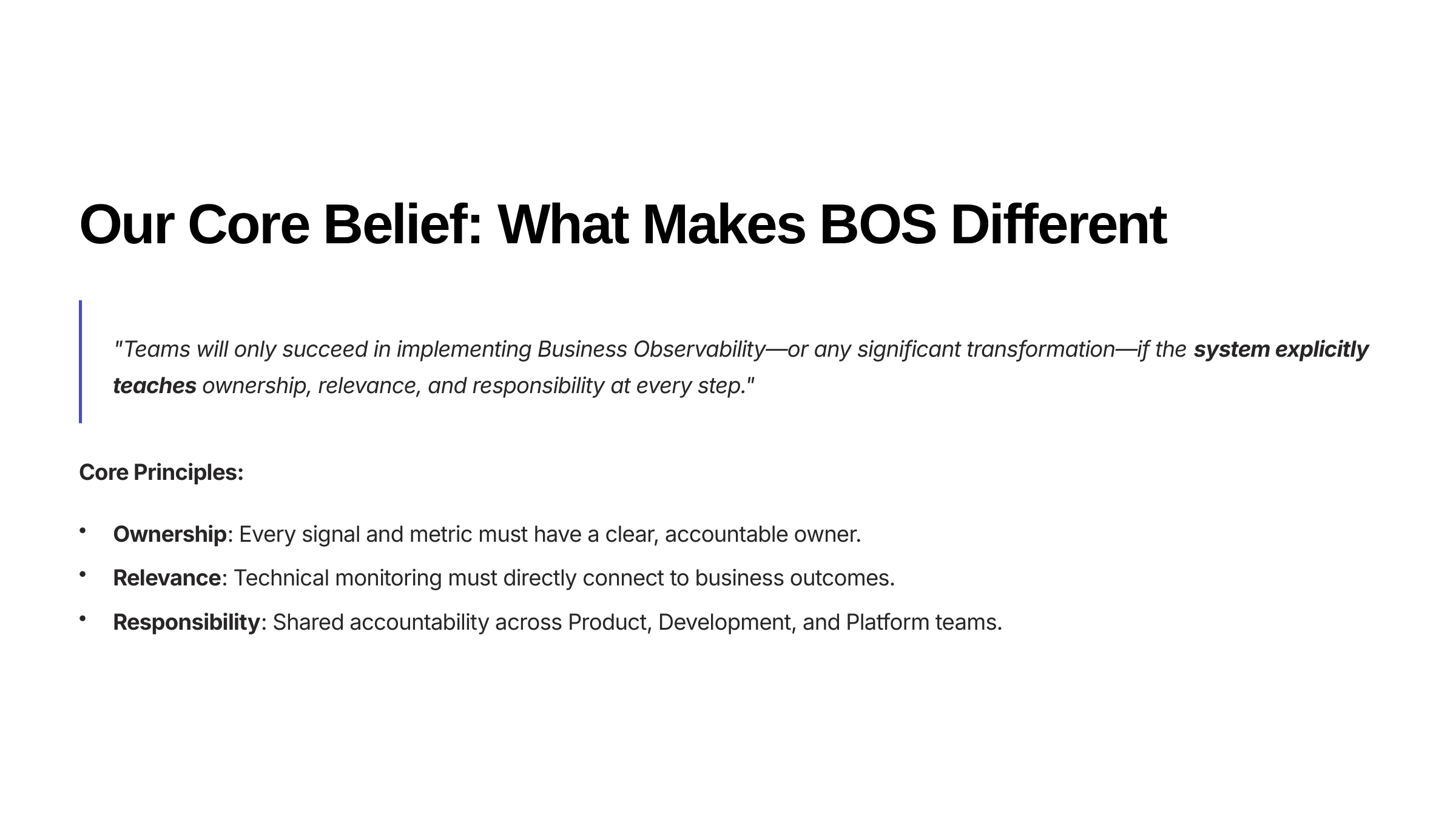

Our Core Belief: What Makes BOS Different

"Teams will only succeed in implementing Business Observability—or any significant transformation—if the system explicitly teaches ownership, relevance, and responsibility at every step."
Core Principles:
Ownership: Every signal and metric must have a clear, accountable owner.
Relevance: Technical monitoring must directly connect to business outcomes.
Responsibility: Shared accountability across Product, Development, and Platform teams.